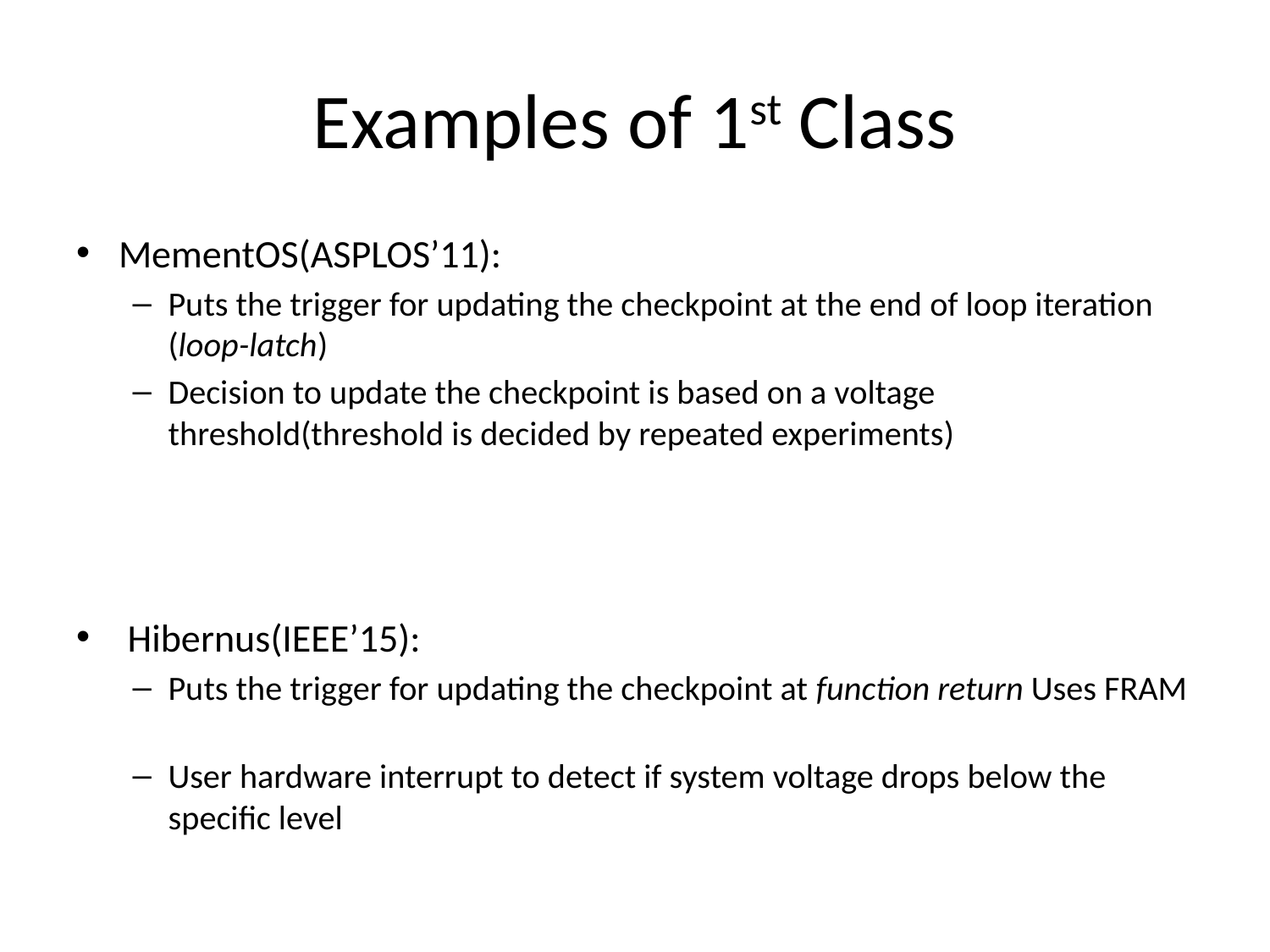

# Examples of 1st Class
MementOS(ASPLOS’11):
Puts the trigger for updating the checkpoint at the end of loop iteration (loop-latch)
Decision to update the checkpoint is based on a voltage threshold(threshold is decided by repeated experiments)

 Hibernus(IEEE’15):
Puts the trigger for updating the checkpoint at function return Uses FRAM
User hardware interrupt to detect if system voltage drops below the specific level